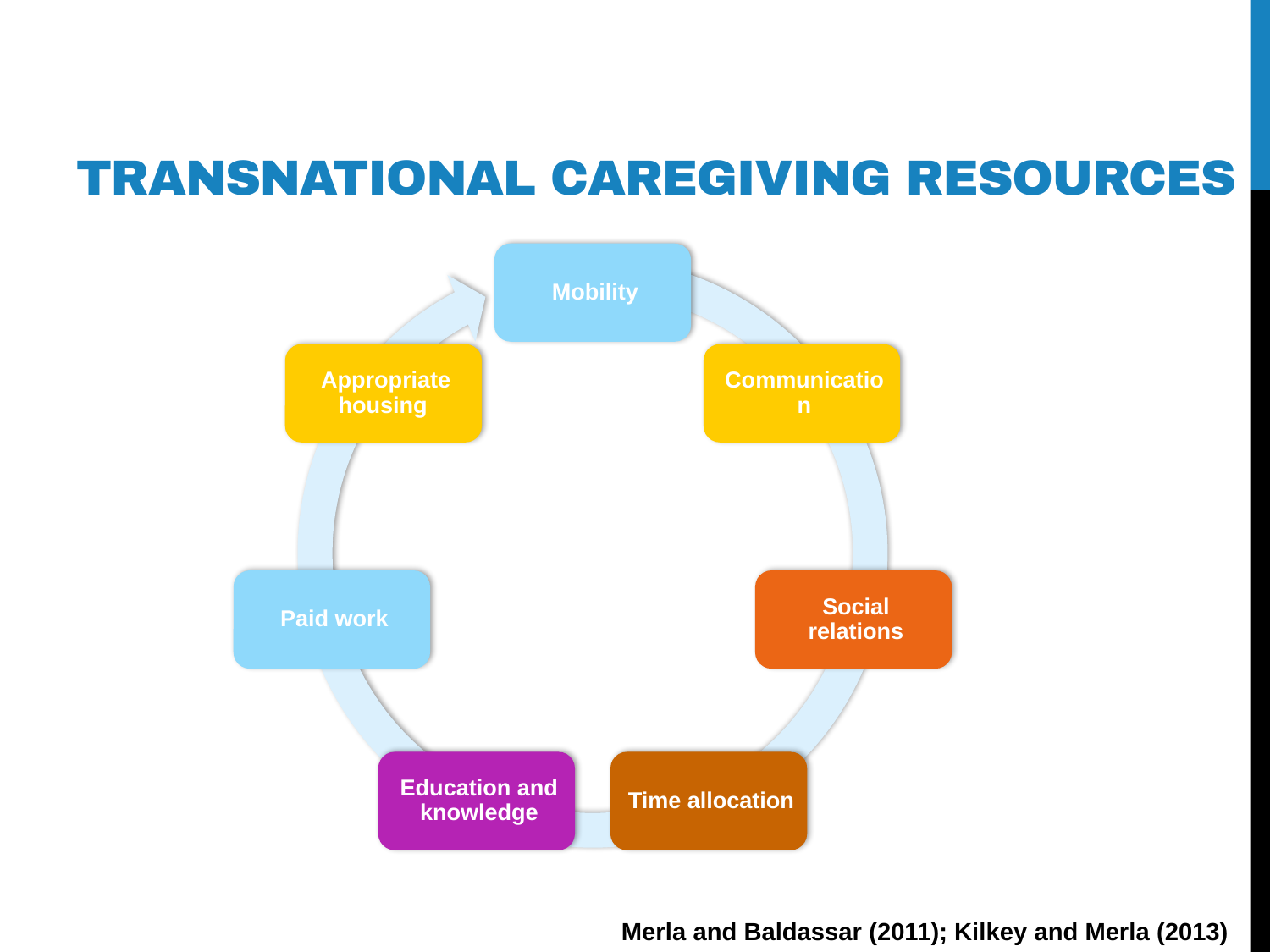

# Transnational caregiving resources
Mobility
Communication
Social relations
Time allocation
Education and knowledge
Paid work
Appropriate housing
Merla and Baldassar (2011); Kilkey and Merla (2013)